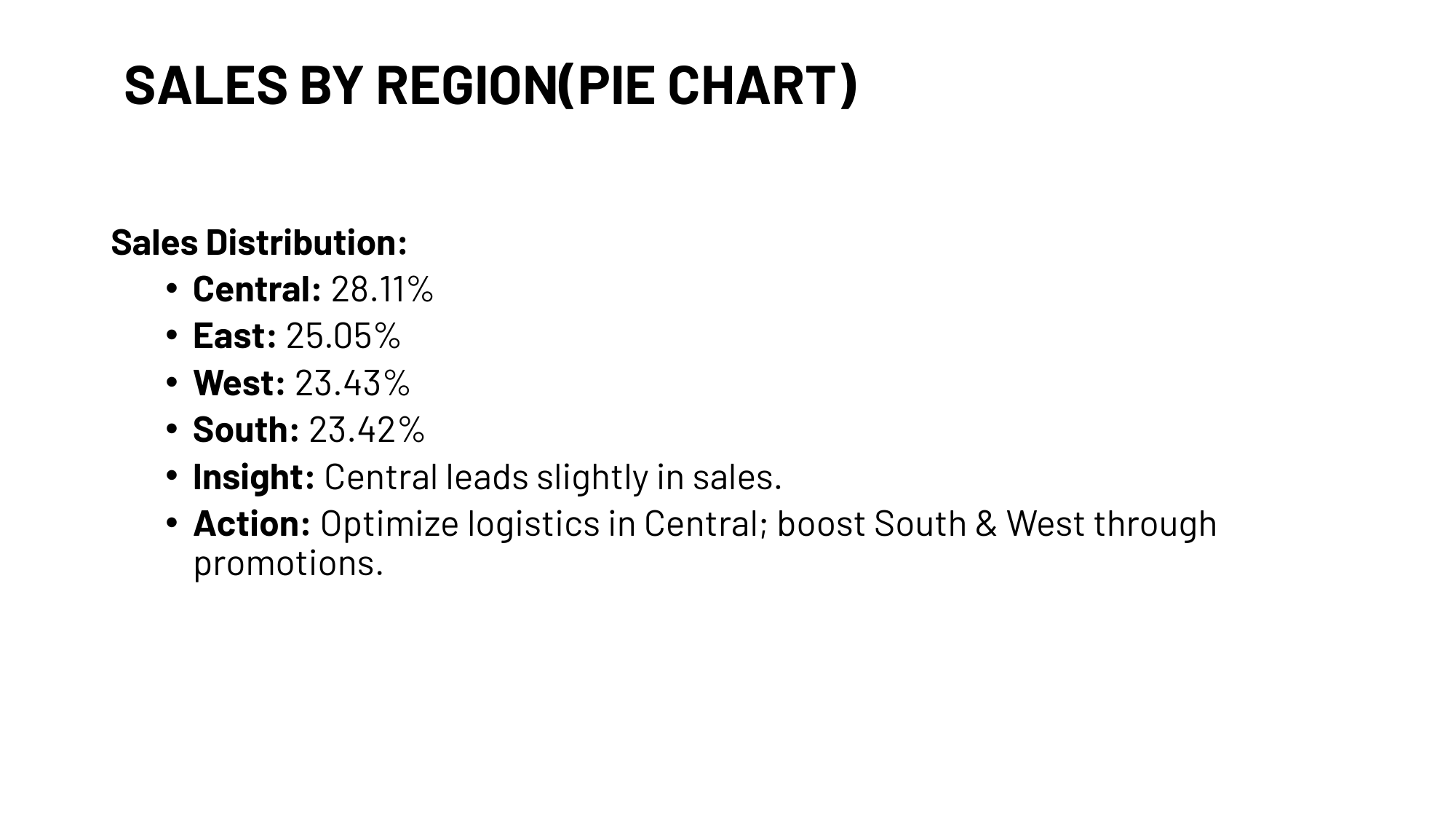

# SALES BY REGION(PIE CHART)
Sales Distribution:
Central: 28.11%
East: 25.05%
West: 23.43%
South: 23.42%
Insight: Central leads slightly in sales.
Action: Optimize logistics in Central; boost South & West through promotions.